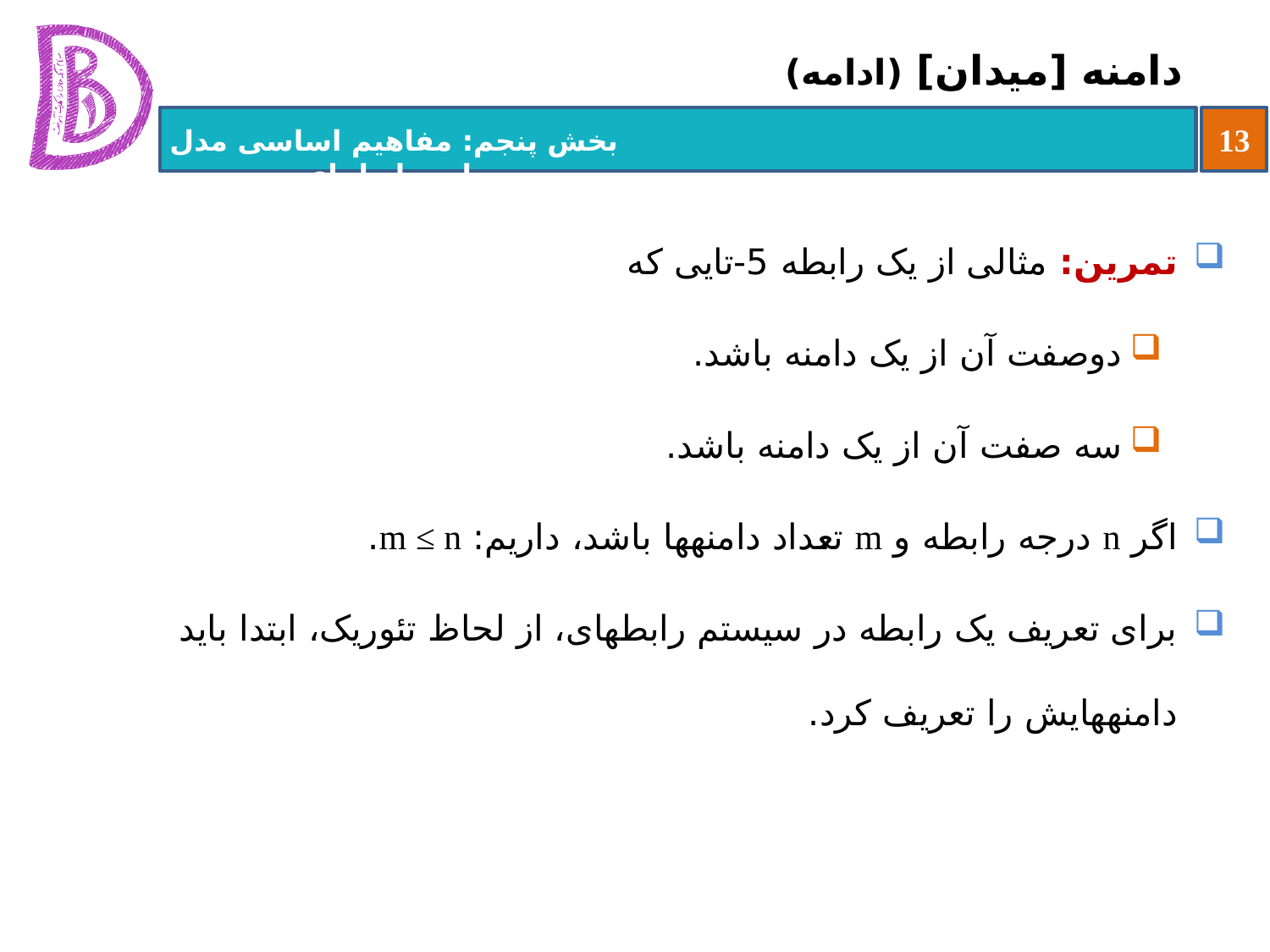

# دامنه [میدان] (ادامه)
تمرین: مثالی از یک رابطه 5-تایی که
دوصفت آن از یک دامنه باشد.
سه صفت آن از یک دامنه باشد.
اگر n درجه رابطه و m تعداد دامنه‏ها باشد، داریم: m ≤ n.
برای تعریف یک رابطه در سیستم رابطه‏ای، از لحاظ تئوریک، ابتدا باید دامنه‏هایش را تعریف کرد.